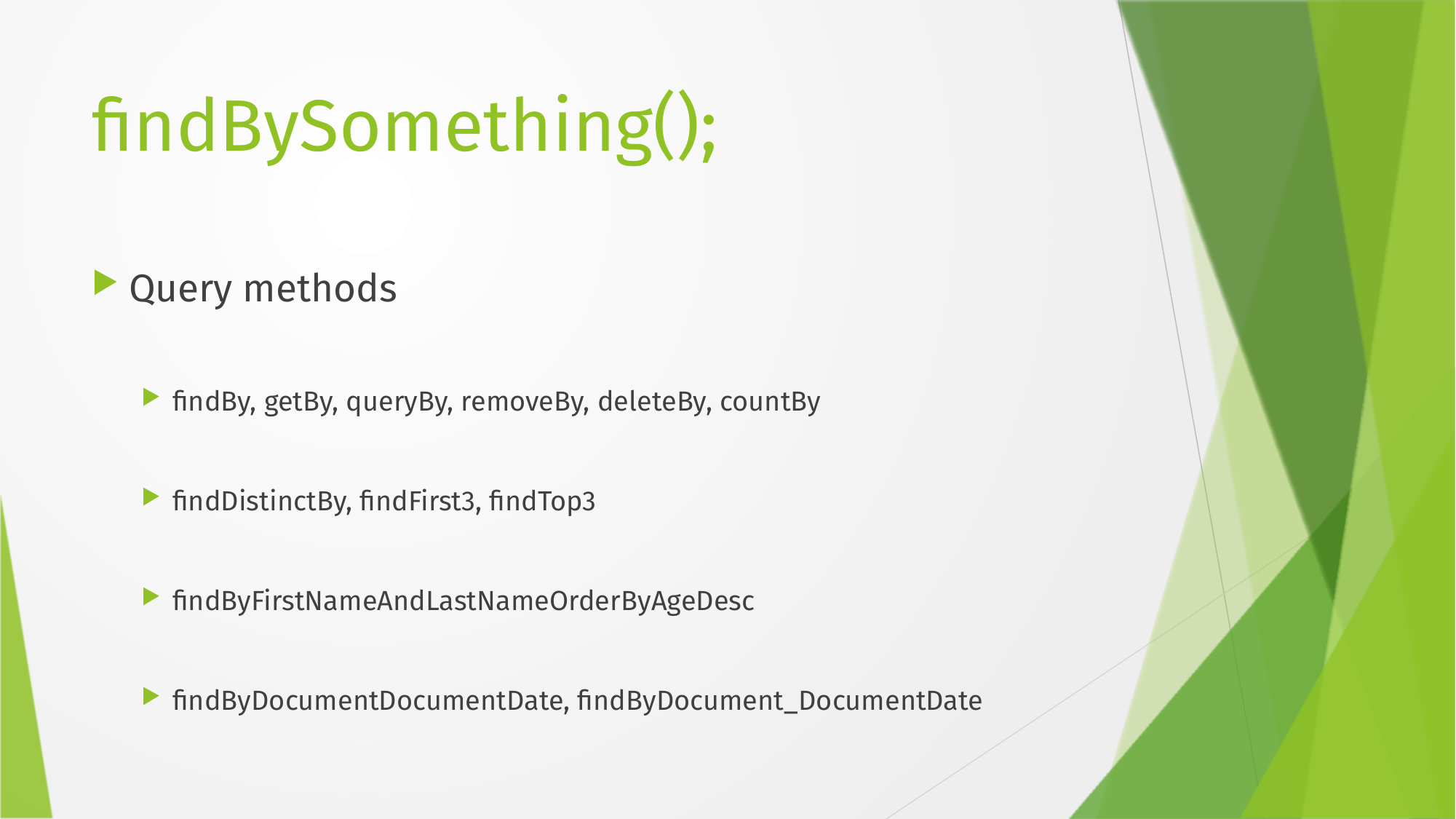

# findBySomething();
Query methods

findBy, getBy, queryBy, removeBy, deleteBy, countBy

findDistinctBy, findFirst3, findTop3

findByFirstNameAndLastNameOrderByAgeDesc

findByDocumentDocumentDate, findByDocument_DocumentDate